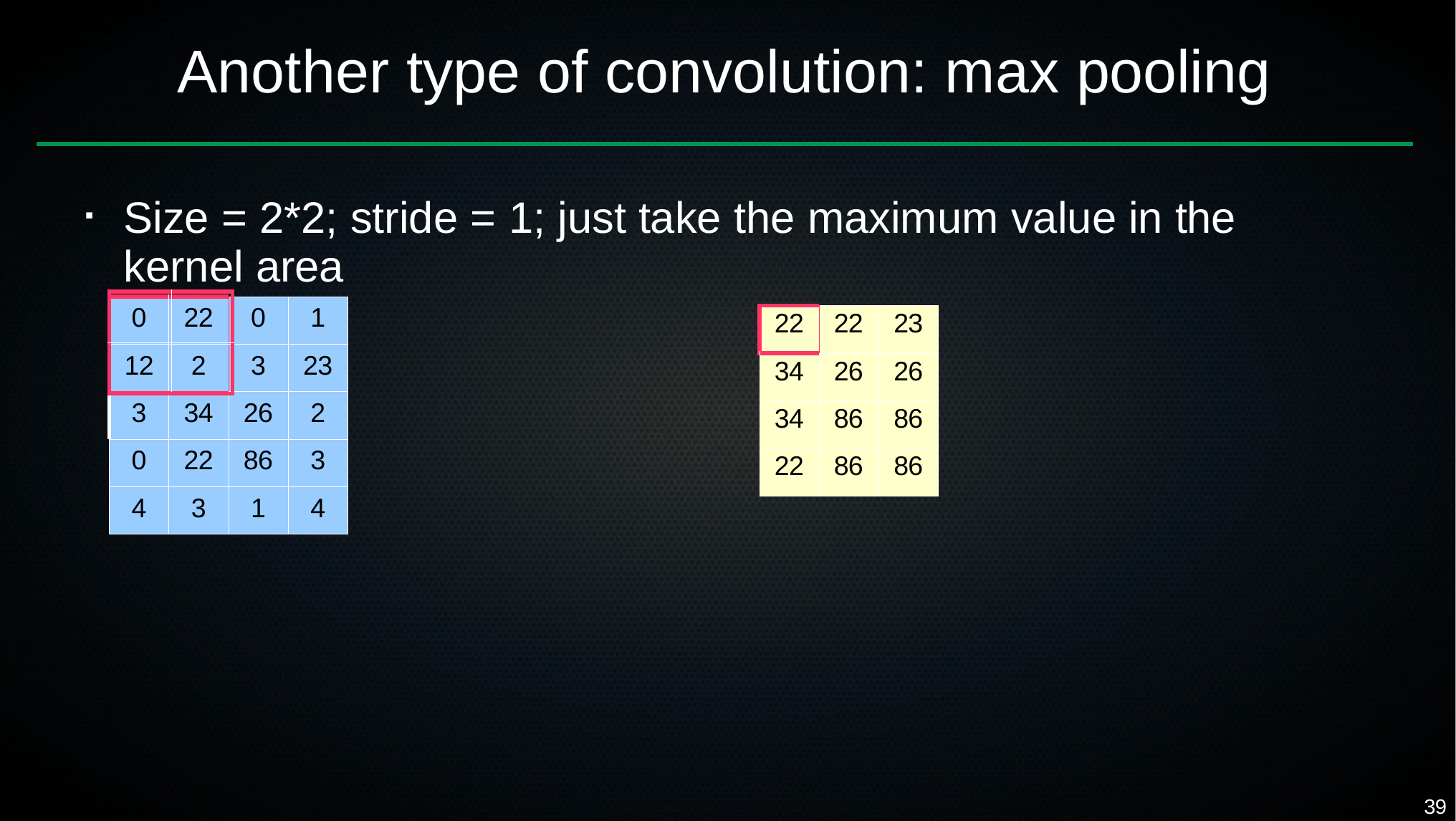

# Another type of convolution: max pooling
Size = 2*2; stride = 1; just take the maximum value in the kernel area
■
|  |  |
| --- | --- |
|  |  |
| 0 | 22 | 0 | 1 |
| --- | --- | --- | --- |
| 12 | 2 | 3 | 23 |
| 3 | 34 | 26 | 2 |
| 0 | 22 | 86 | 3 |
| 4 | 3 | 1 | 4 |
| 22 | 22 | 23 |
| --- | --- | --- |
| 34 | 26 | 26 |
| 34 | 86 | 86 |
| 22 | 86 | 86 |
39